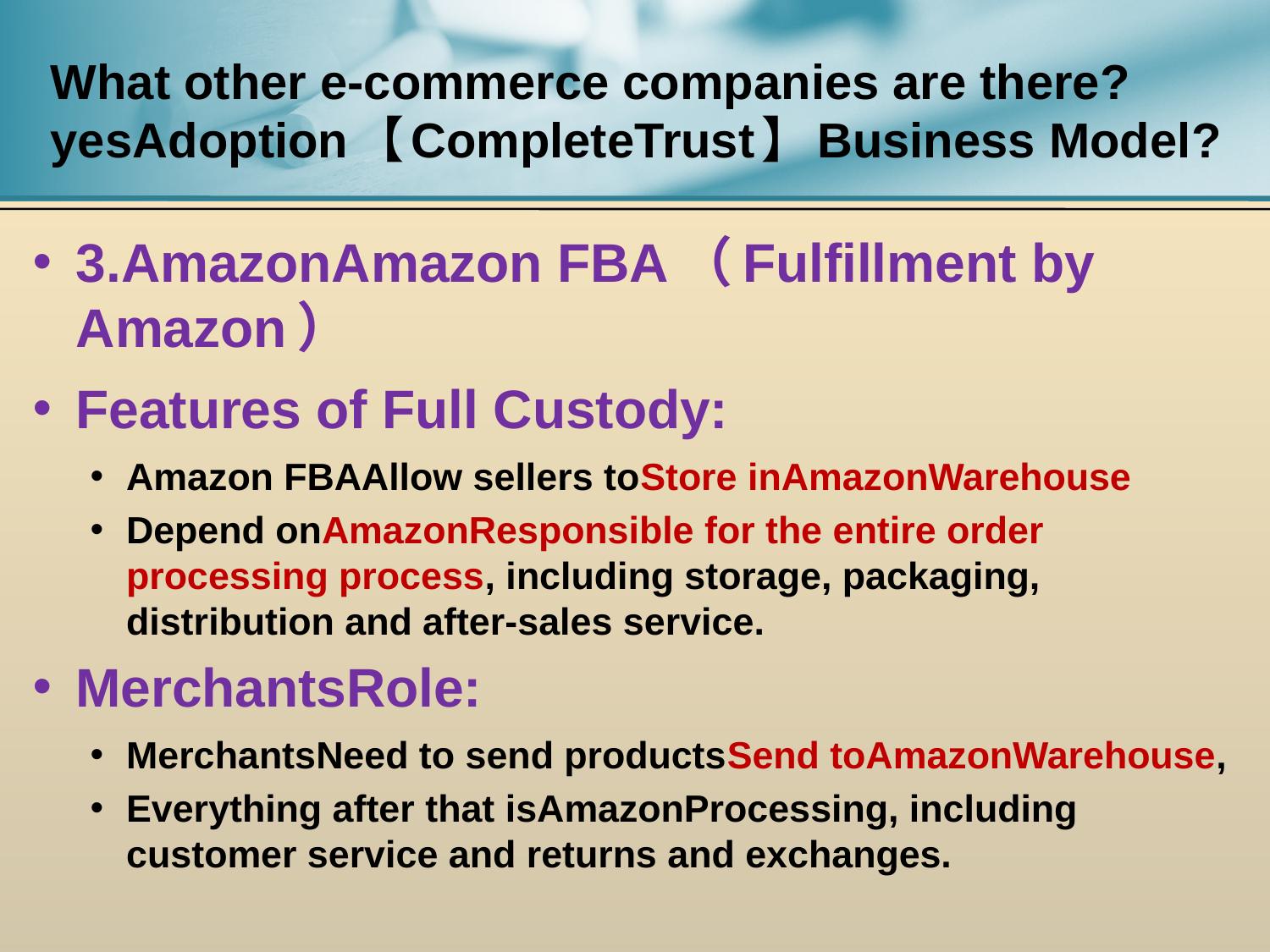

# What other e-commerce companies are there?yesAdoption【CompleteTrust】Business Model?
3.AmazonAmazon FBA（Fulfillment by Amazon）
Features of Full Custody:
Amazon FBAAllow sellers toStore inAmazonWarehouse
Depend onAmazonResponsible for the entire order processing process, including storage, packaging, distribution and after-sales service.
MerchantsRole:
MerchantsNeed to send productsSend toAmazonWarehouse,
Everything after that isAmazonProcessing, including customer service and returns and exchanges.